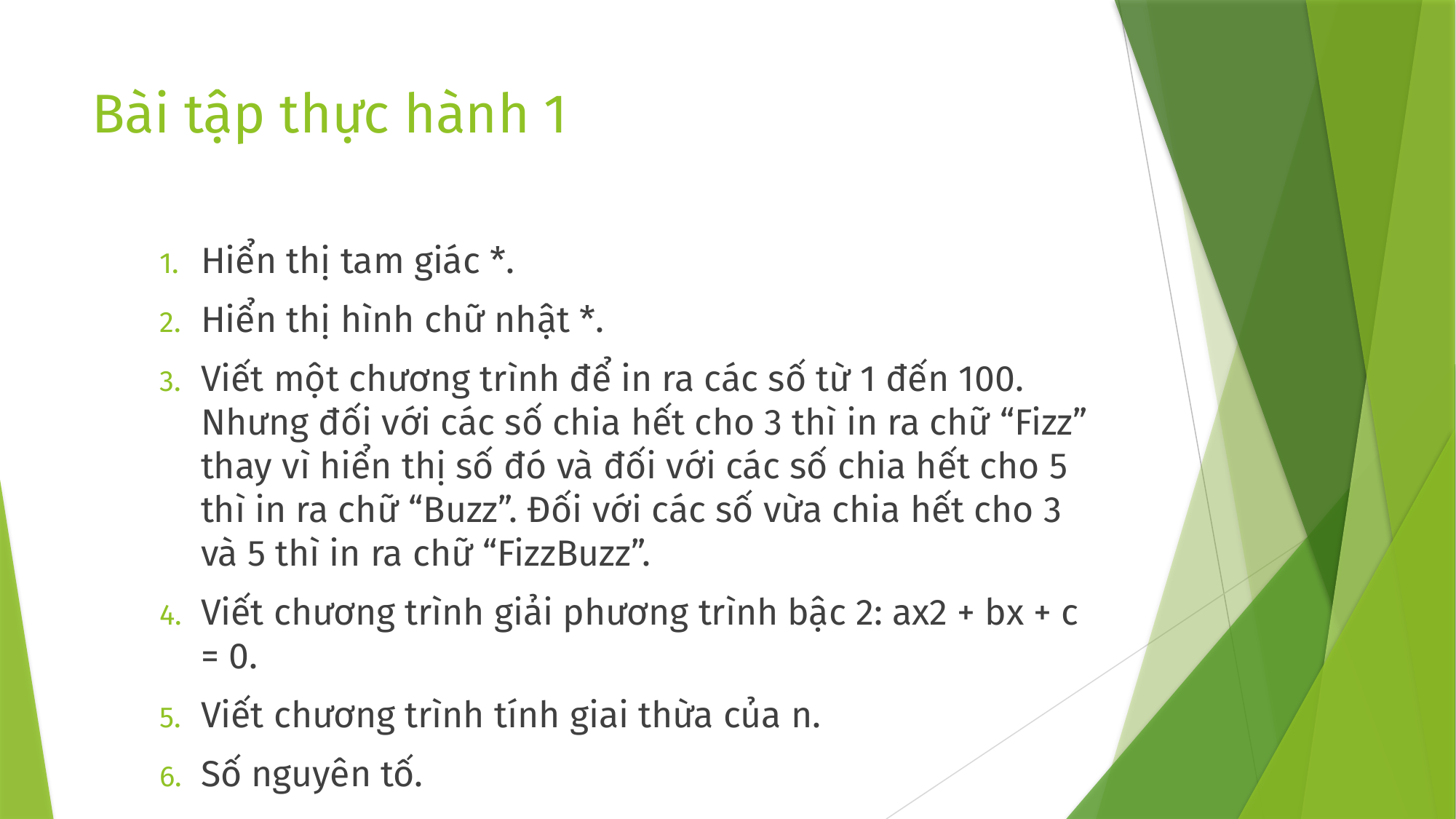

# Bài tập thực hành 1
Bài tập PHP cơ bản
Hiển thị tam giác *.
Hiển thị hình chữ nhật *.
Viết một chương trình để in ra các số từ 1 đến 100. Nhưng đối với các số chia hết cho 3 thì in ra chữ “Fizz” thay vì hiển thị số đó và đối với các số chia hết cho 5 thì in ra chữ “Buzz”. Đối với các số vừa chia hết cho 3 và 5 thì in ra chữ “FizzBuzz”.
Viết chương trình giải phương trình bậc 2: ax2 + bx + c = 0.
Viết chương trình tính giai thừa của n.
Số nguyên tố.